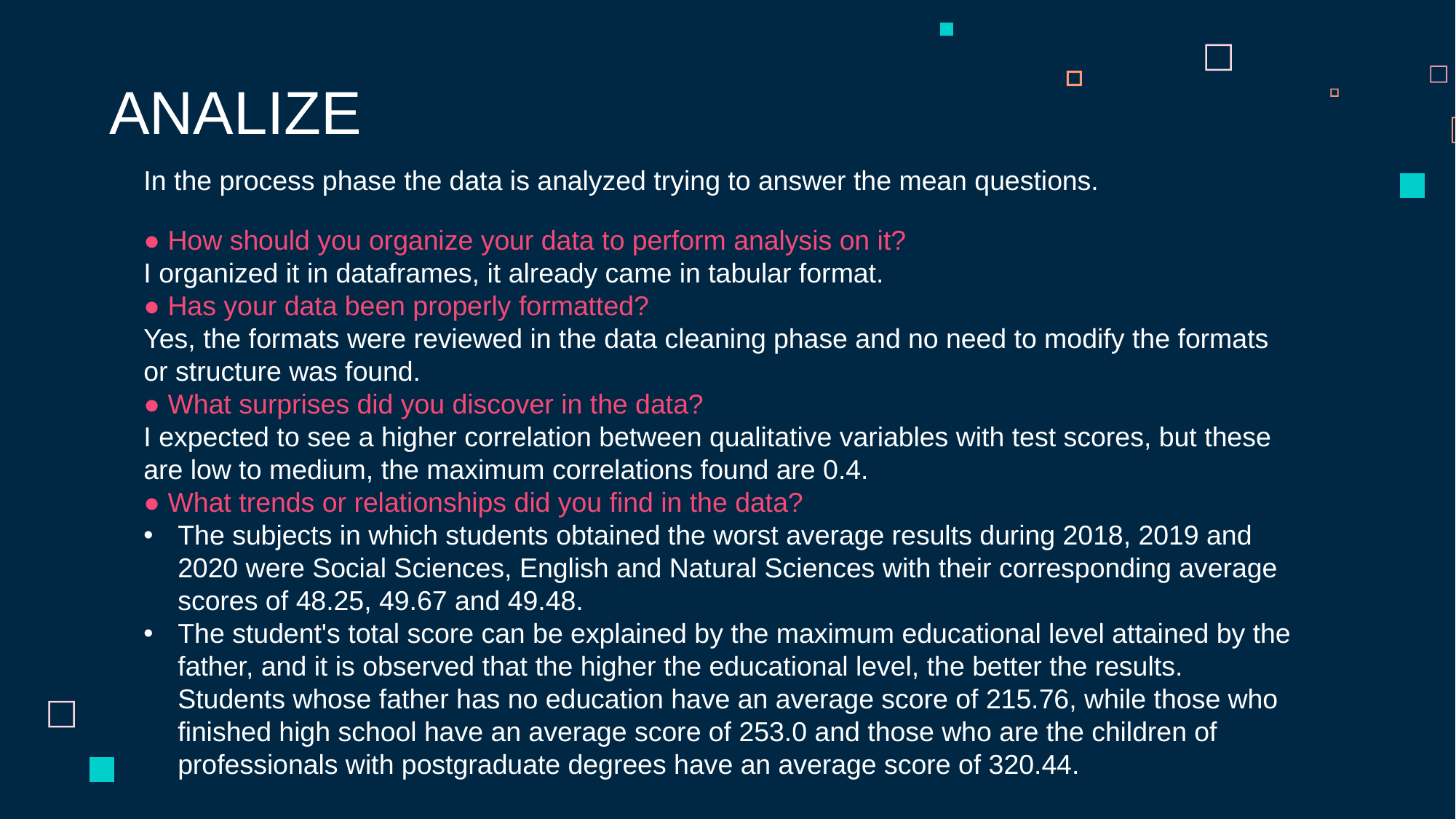

# ANALIZE
In the process phase the data is analyzed trying to answer the mean questions.
● How should you organize your data to perform analysis on it?
I organized it in dataframes, it already came in tabular format.
● Has your data been properly formatted?
Yes, the formats were reviewed in the data cleaning phase and no need to modify the formats or structure was found.
● What surprises did you discover in the data?
I expected to see a higher correlation between qualitative variables with test scores, but these are low to medium, the maximum correlations found are 0.4.
● What trends or relationships did you find in the data?
The subjects in which students obtained the worst average results during 2018, 2019 and 2020 were Social Sciences, English and Natural Sciences with their corresponding average scores of 48.25, 49.67 and 49.48.
The student's total score can be explained by the maximum educational level attained by the father, and it is observed that the higher the educational level, the better the results. Students whose father has no education have an average score of 215.76, while those who finished high school have an average score of 253.0 and those who are the children of professionals with postgraduate degrees have an average score of 320.44.